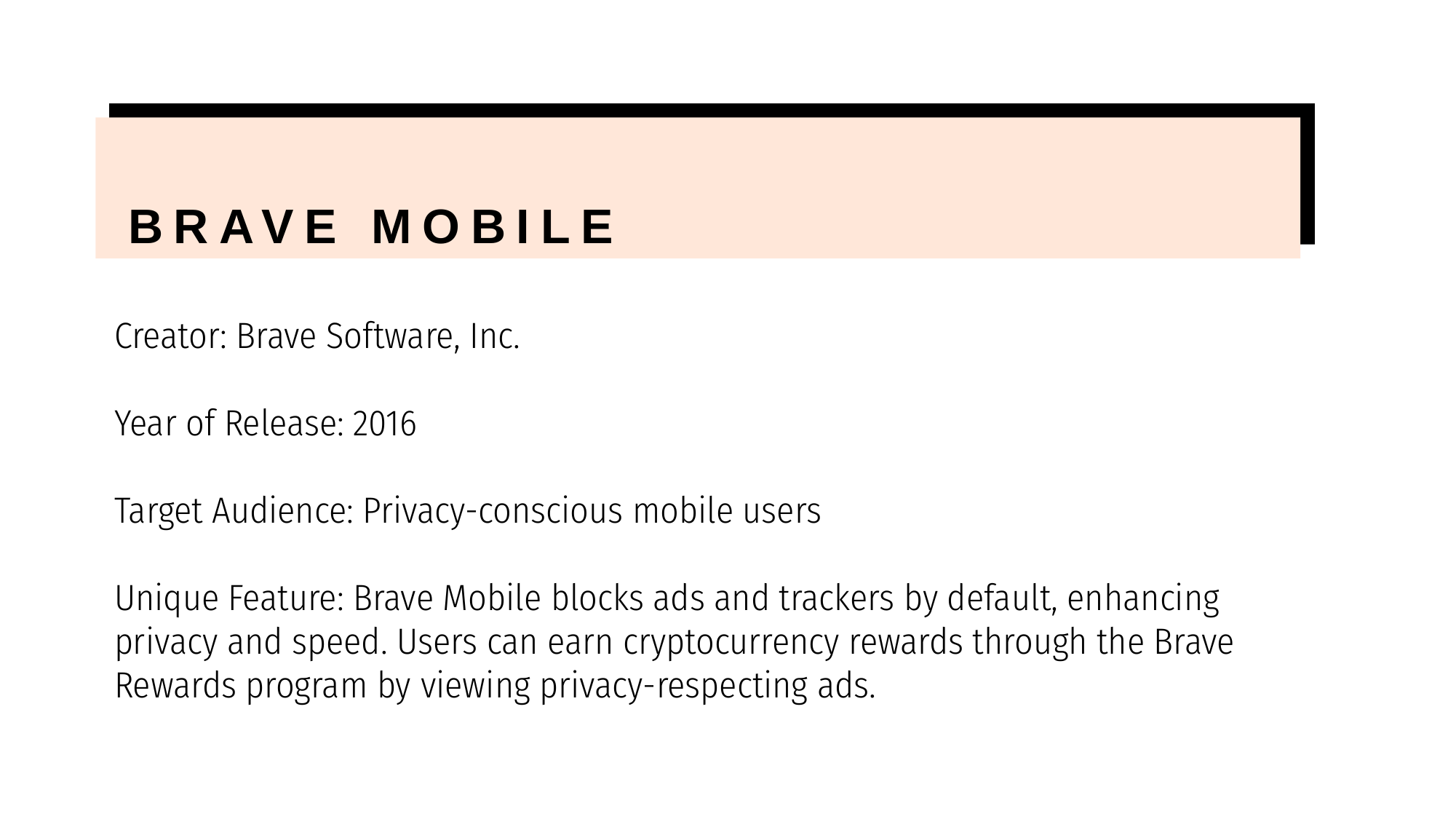

# Brave mobile
Creator: Brave Software, Inc.

Year of Release: 2016

Target Audience: Privacy-conscious mobile users

Unique Feature: Brave Mobile blocks ads and trackers by default, enhancing privacy and speed. Users can earn cryptocurrency rewards through the Brave Rewards program by viewing privacy-respecting ads.